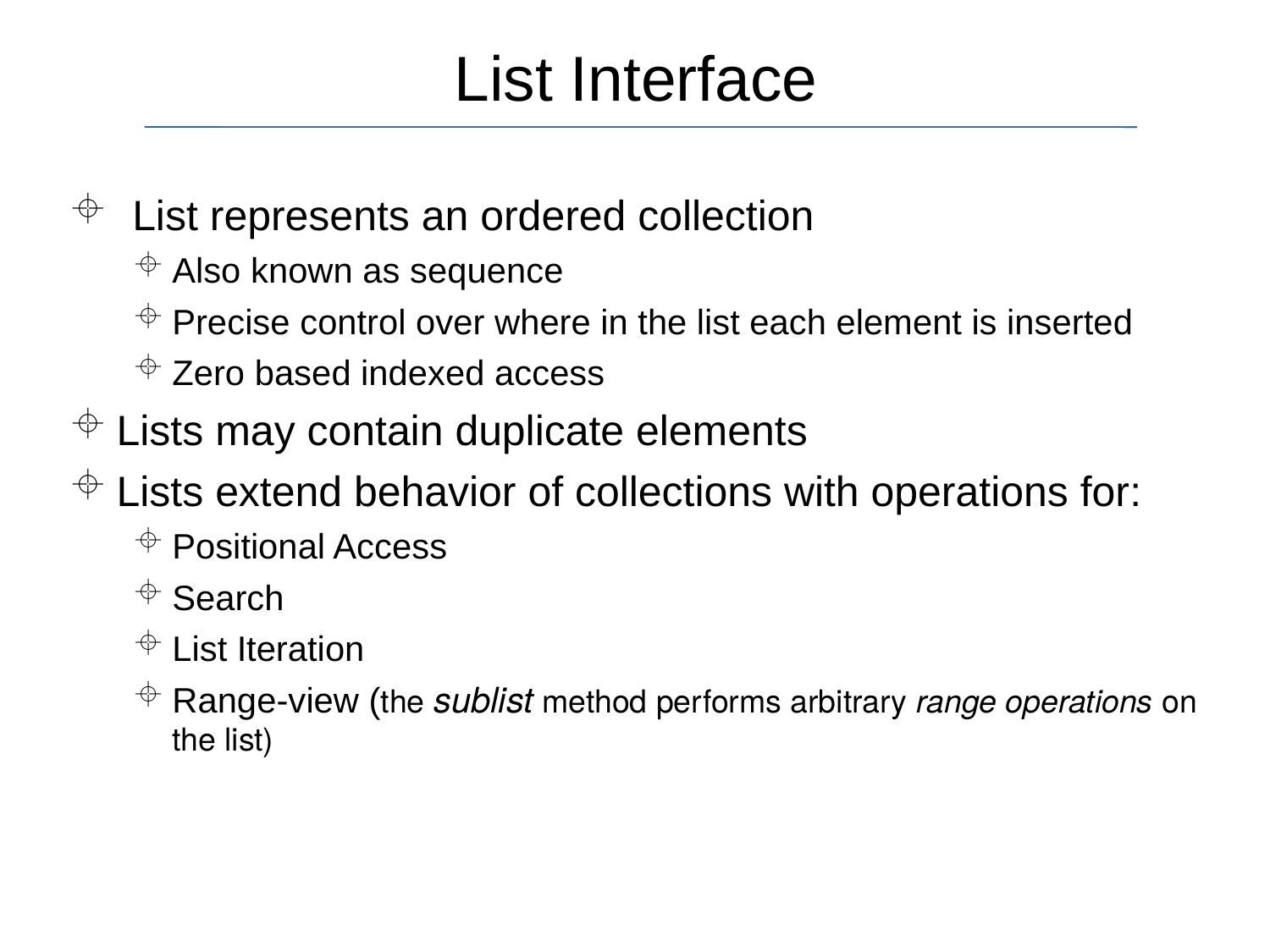

List Interface

List represents an ordered collection
Also known as sequence
Precise control over where in the list each element is inserted
Zero based indexed access
Lists may contain duplicate elements
Lists extend behavior of collections with operations for:
Positional Access
Search
List Iteration
Range-view (the sublist method performs arbitrary range operations on the list)